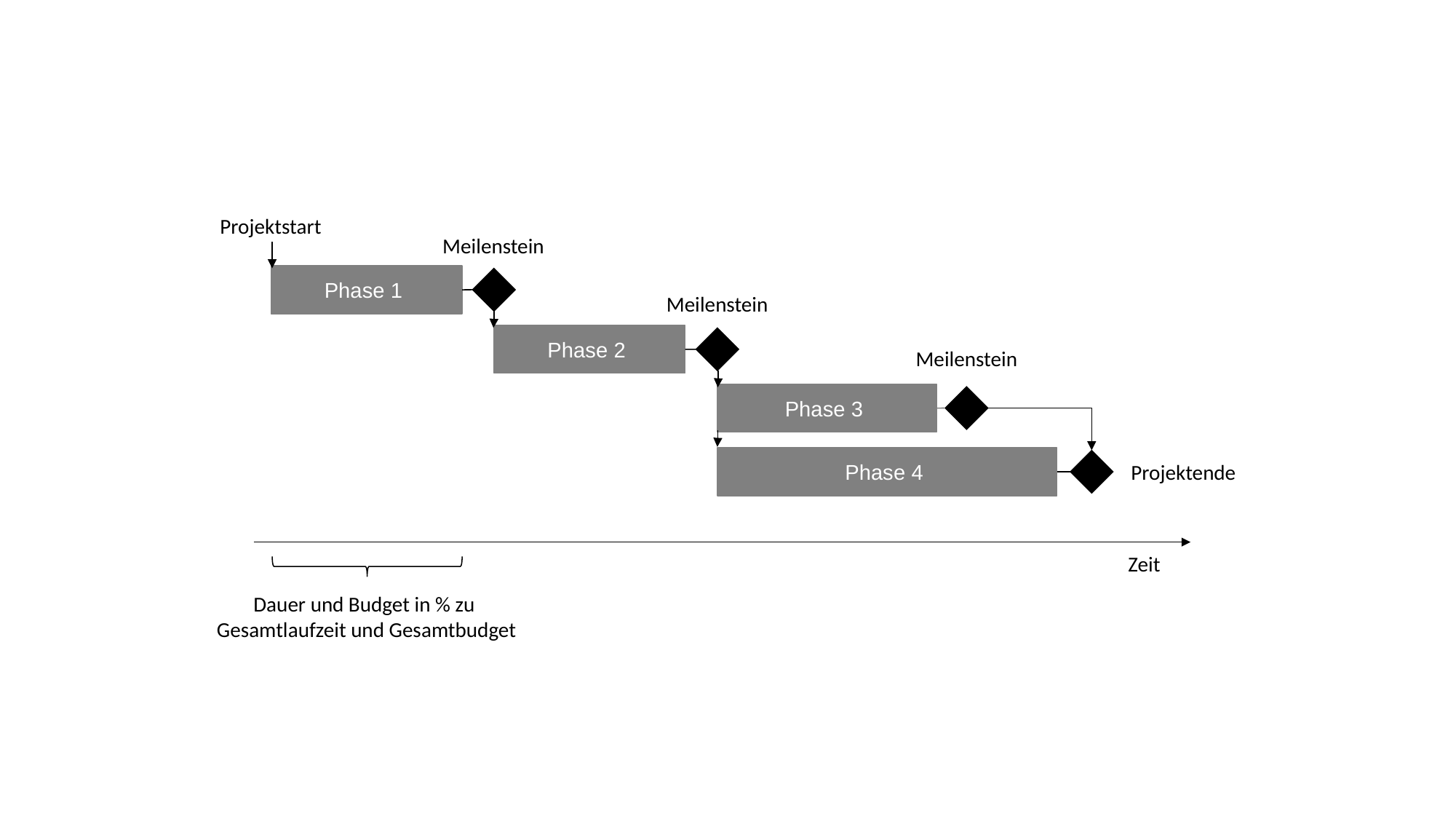

Projektstart
Meilenstein
Phase 1

Meilenstein
Phase 2

Meilenstein
Phase 3

Phase 4

Projektende

Zeit
Dauer und Budget in % zu
Gesamtlaufzeit und Gesamtbudget